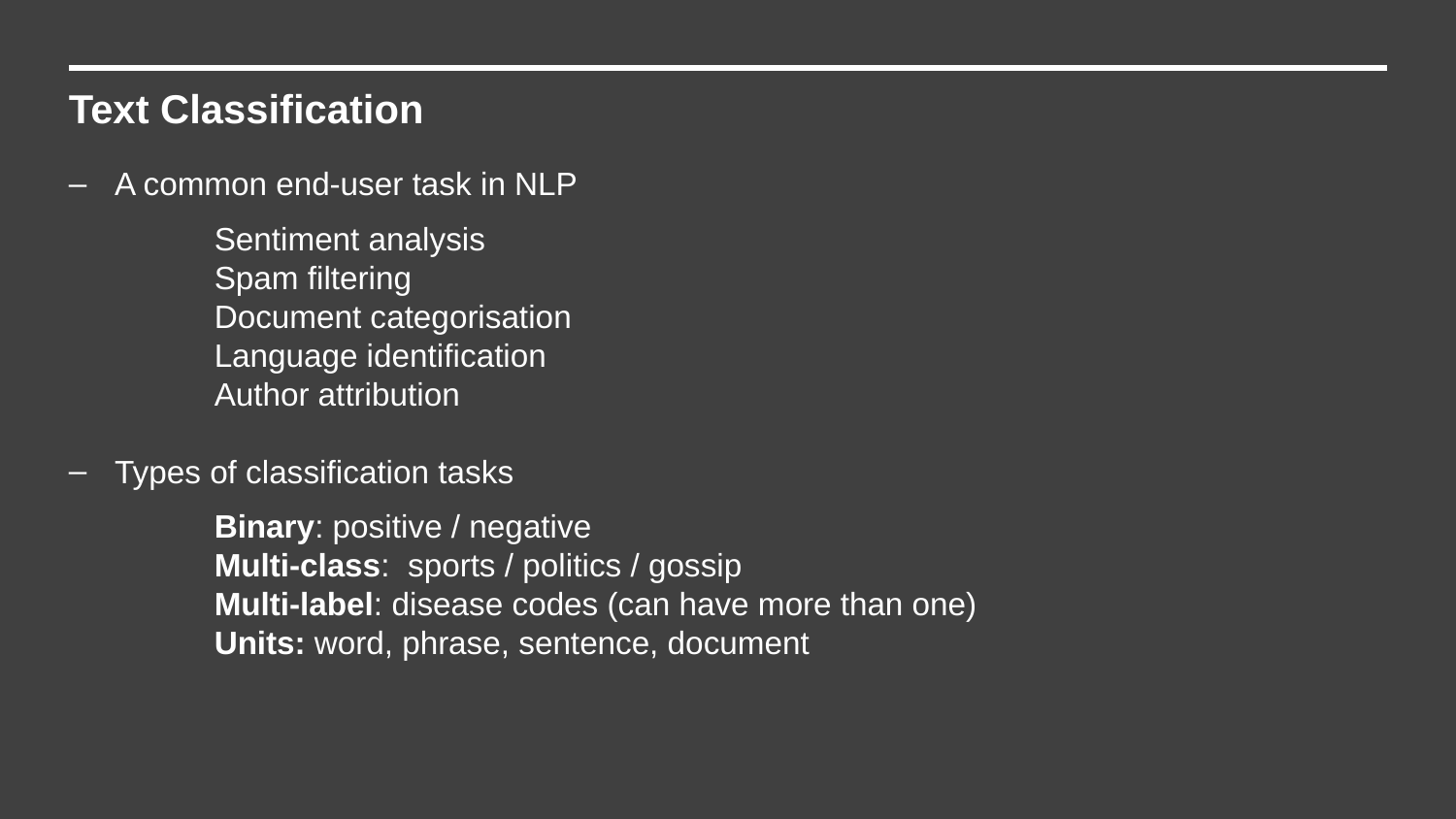

Text Classification
A common end-user task in NLP
	Sentiment analysis
	Spam filtering
	Document categorisation
	Language identification
	Author attribution

Types of classification tasks
	Binary: positive / negative
	Multi-class:  sports / politics / gossip
	Multi-label: disease codes (can have more than one)
	Units: word, phrase, sentence, document